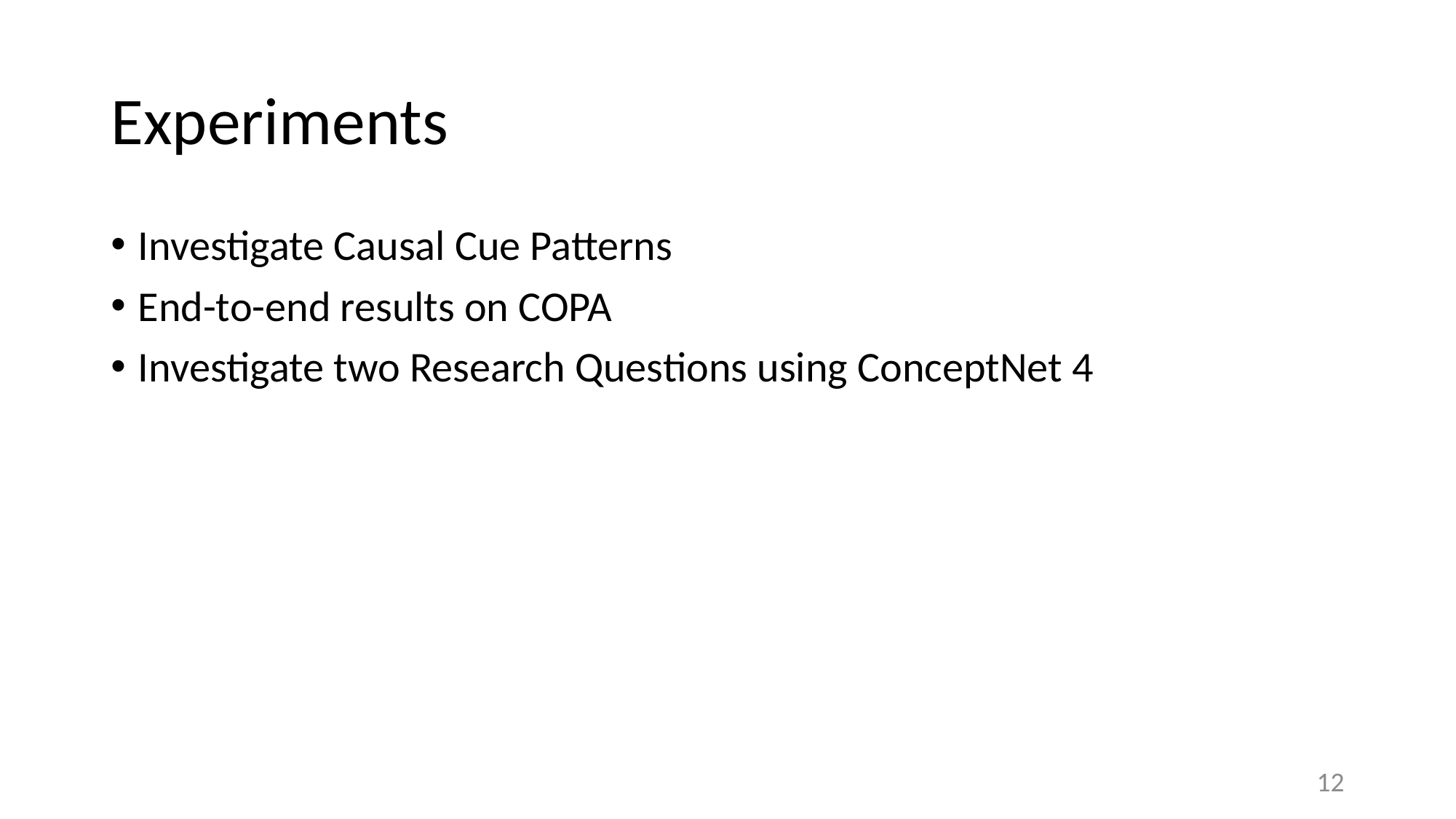

# Experiments
Investigate Causal Cue Patterns
End-to-end results on COPA
Investigate two Research Questions using ConceptNet 4

12